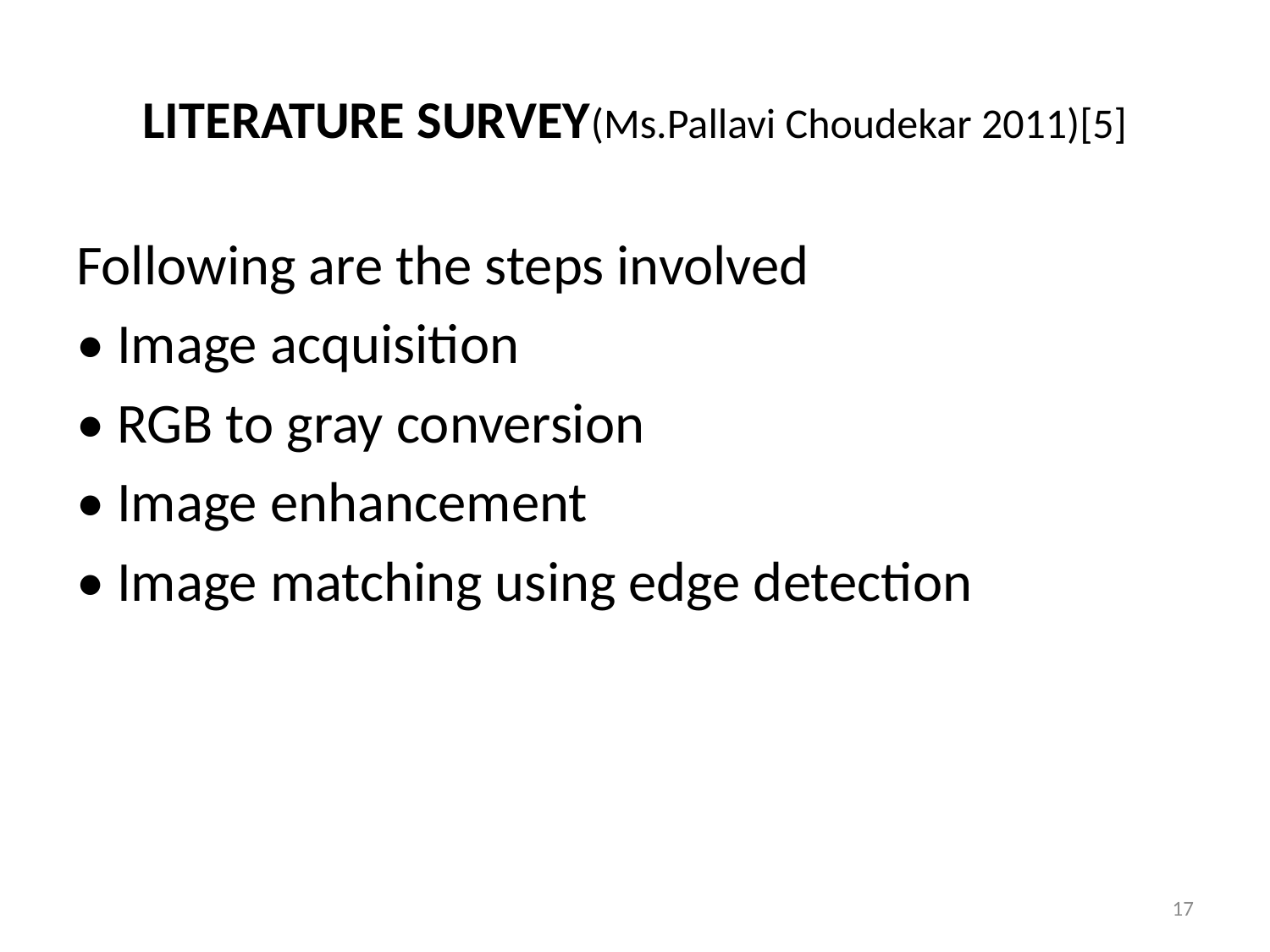

# LITERATURE SURVEY(Ms.Pallavi Choudekar 2011)[5]
Following are the steps involved
• Image acquisition
• RGB to gray conversion
• Image enhancement
• Image matching using edge detection

17